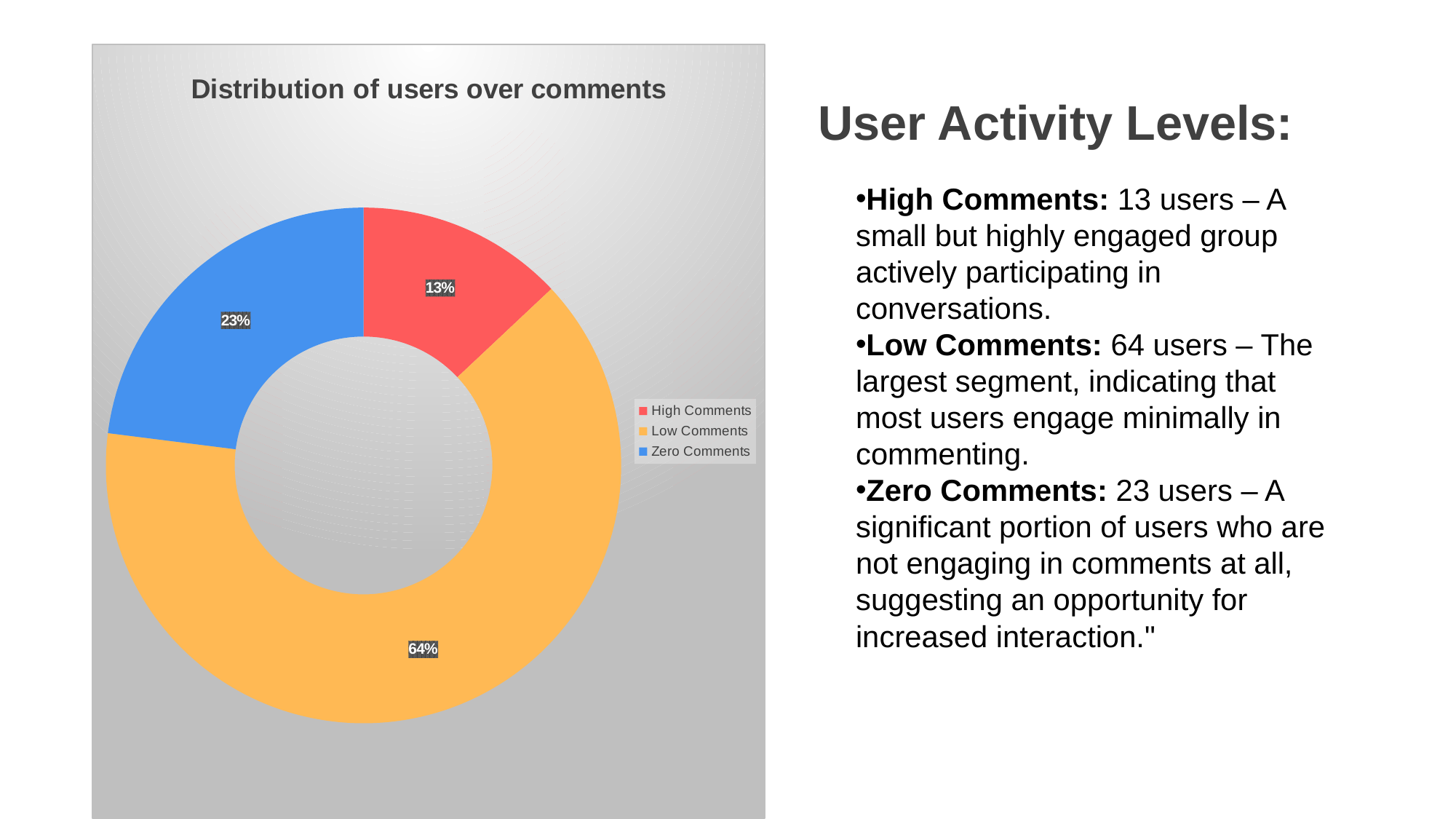

### Chart:

| Category | Distribution of users over comments |
|---|---|
| High Comments | 13.0 |
| Low Comments | 64.0 |
| Zero Comments | 23.0 |
User Activity Levels:

High Comments: 13 users – A small but highly engaged group actively participating in conversations.
Low Comments: 64 users – The largest segment, indicating that most users engage minimally in commenting.
Zero Comments: 23 users – A significant portion of users who are not engaging in comments at all, suggesting an opportunity for increased interaction."